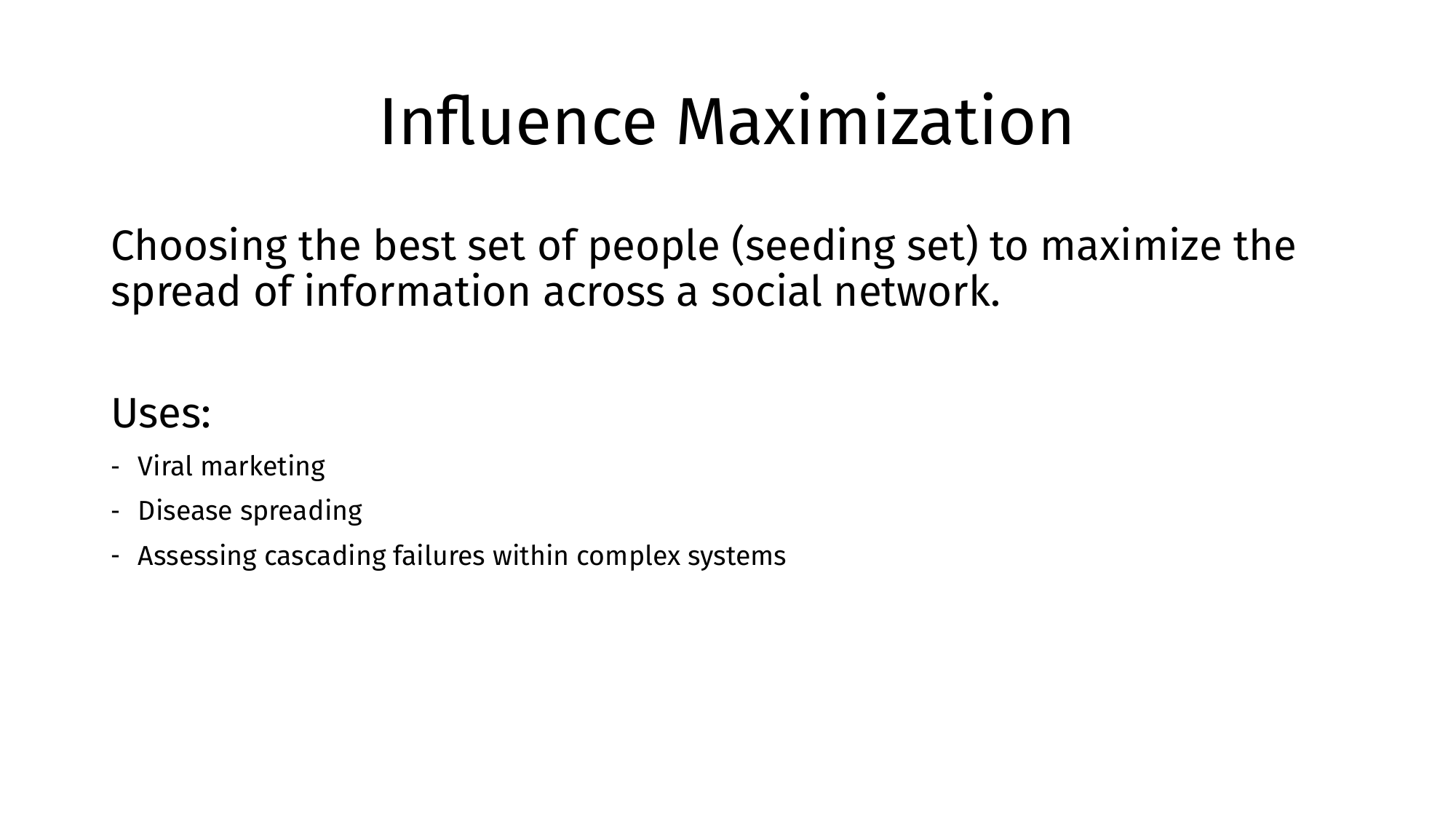

# Influence Maximization
Choosing the best set of people (seeding set) to maximize the spread of information across a social network.

Uses:
Viral marketing
Disease spreading
Assessing cascading failures within complex systems